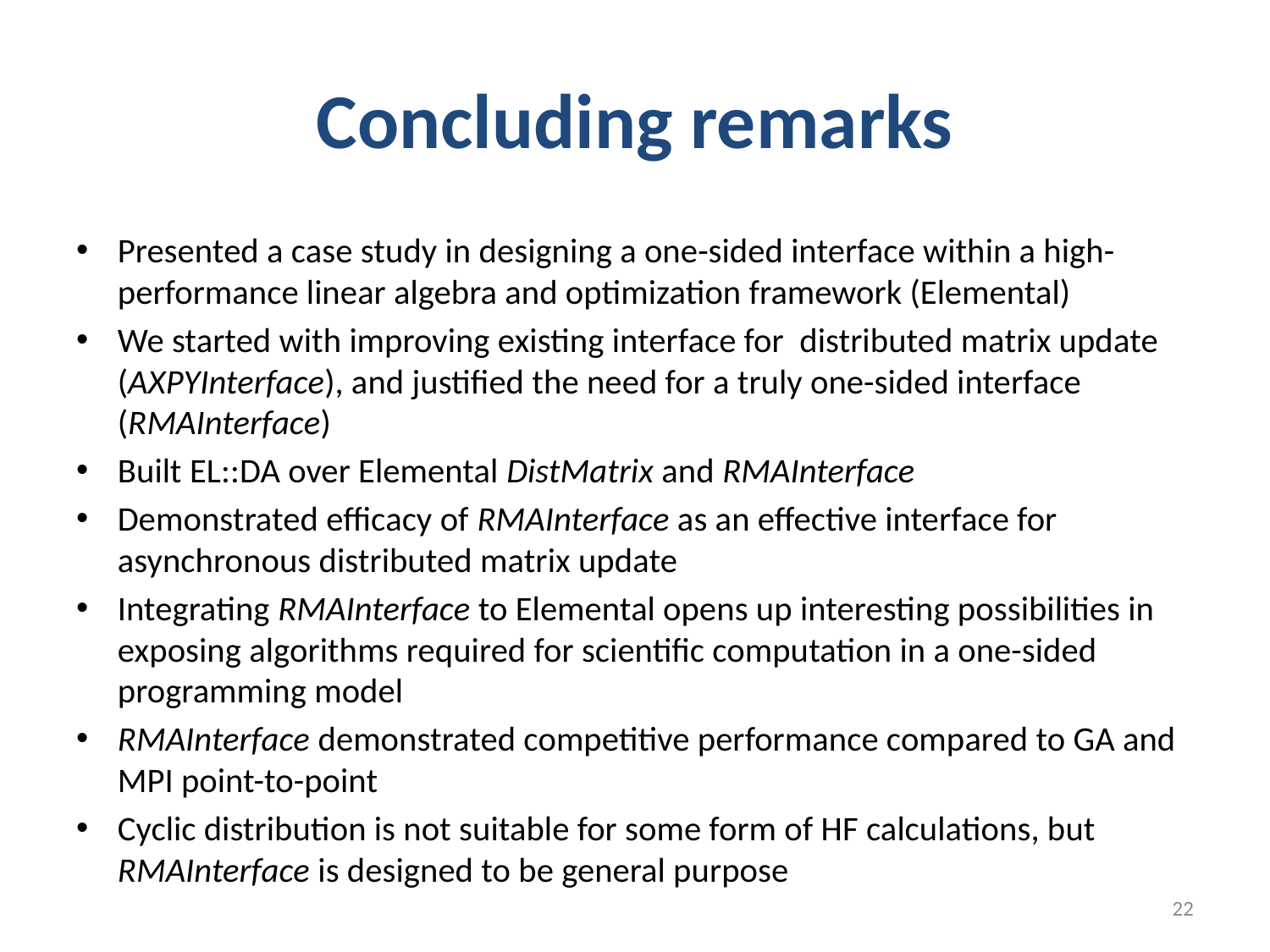

# Concluding remarks
Presented a case study in designing a one-sided interface within a high-performance linear algebra and optimization framework (Elemental)
We started with improving existing interface for  distributed matrix update (AXPYInterface), and justified the need for a truly one-sided interface (RMAInterface)
Built EL::DA over Elemental DistMatrix and RMAInterface
Demonstrated efficacy of RMAInterface as an effective interface for asynchronous distributed matrix update
Integrating RMAInterface to Elemental opens up interesting possibilities in exposing algorithms required for scientific computation in a one-sided programming model
RMAInterface demonstrated competitive performance compared to GA and MPI point-to-point
Cyclic distribution is not suitable for some form of HF calculations, but RMAInterface is designed to be general purpose

22